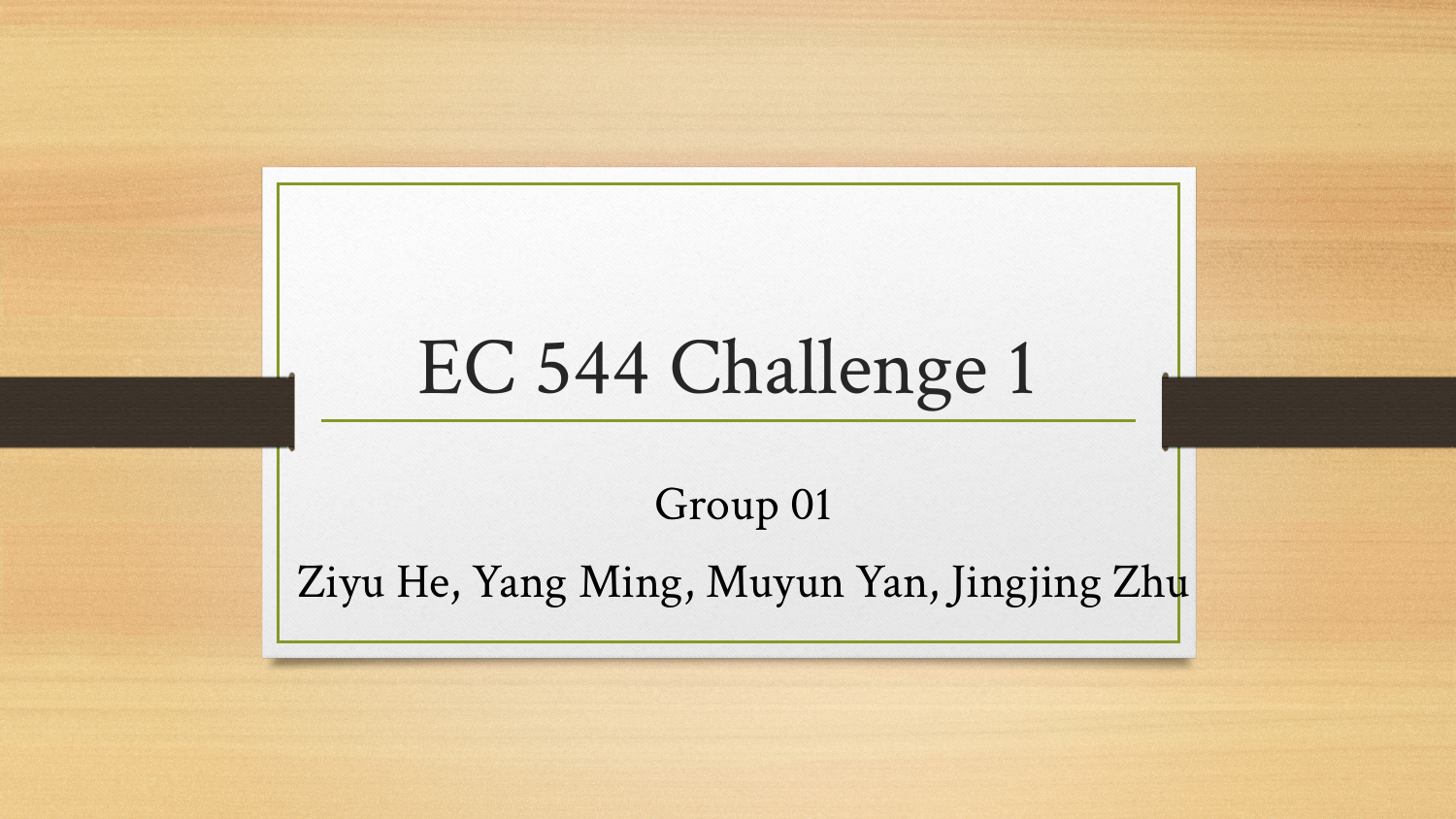

# EC 544 Challenge 1
Group 01
Ziyu He, Yang Ming, Muyun Yan, Jingjing Zhu